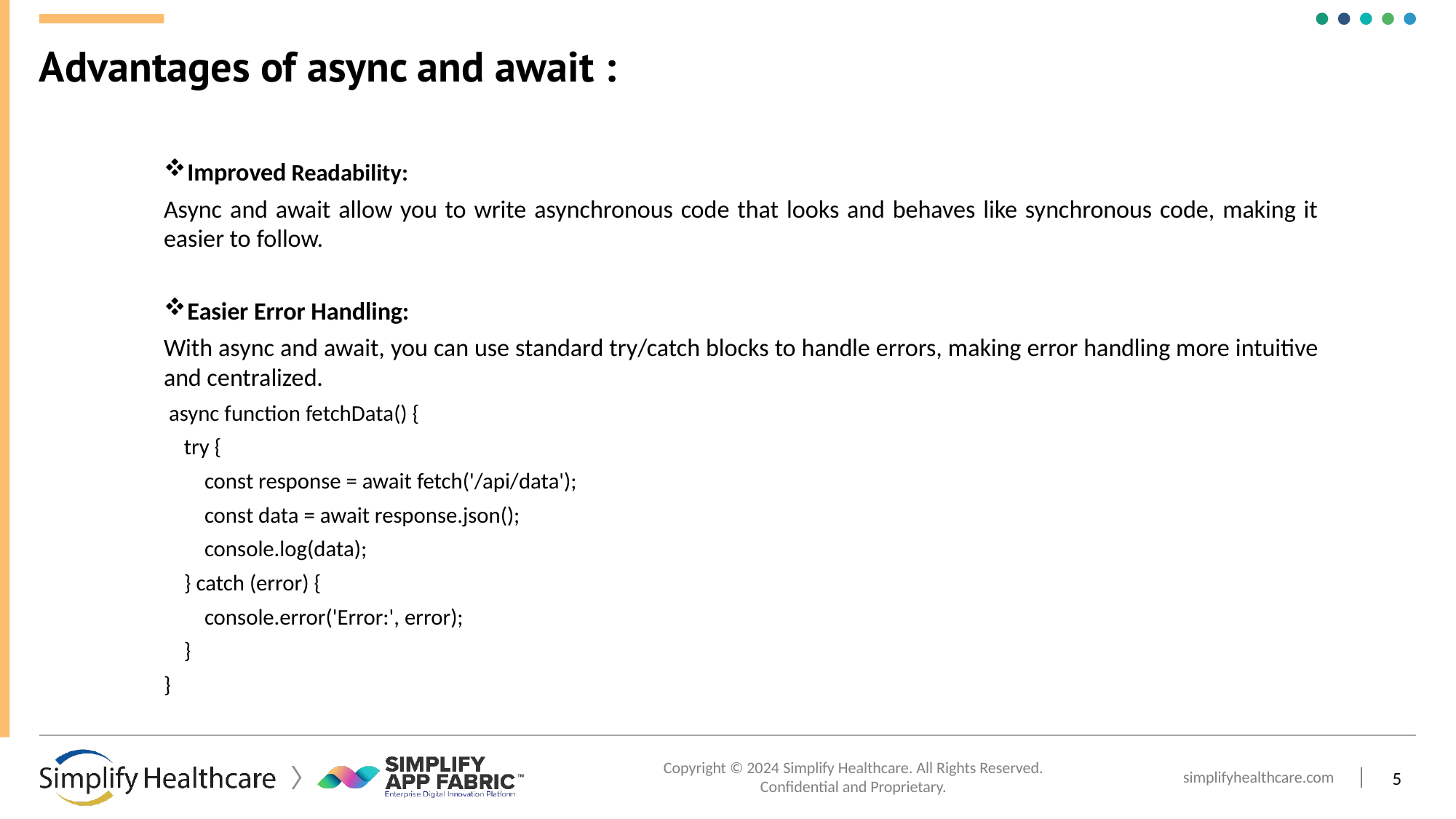

# Advantages of async and await :
Improved Readability:
Async and await allow you to write asynchronous code that looks and behaves like synchronous code, making it easier to follow.

Easier Error Handling:
With async and await, you can use standard try/catch blocks to handle errors, making error handling more intuitive and centralized.
 async function fetchData() {
    try {
        const response = await fetch('/api/data');
        const data = await response.json();
        console.log(data);
    } catch (error) {
        console.error('Error:', error);
    }
}